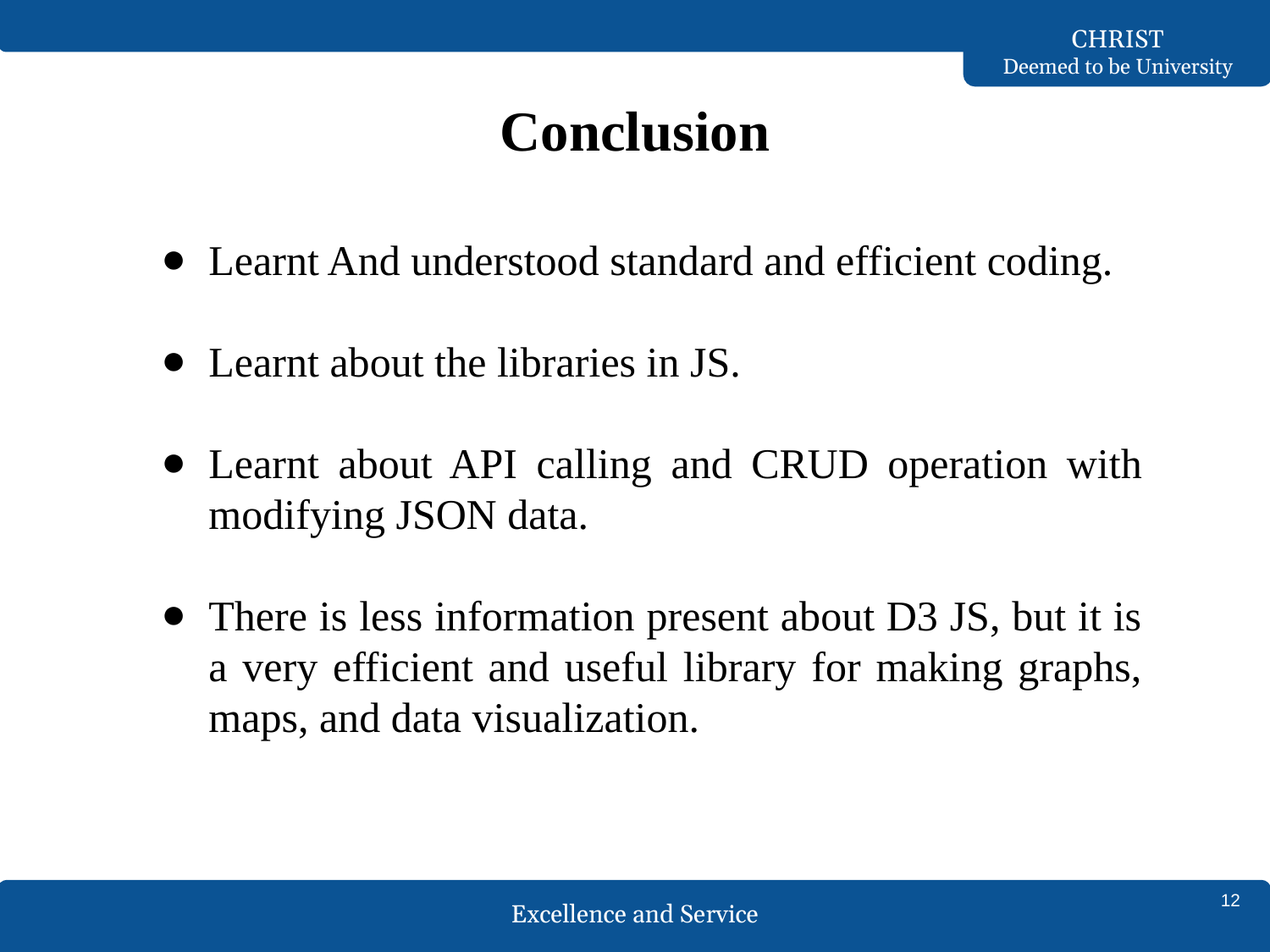

Conclusion
Learnt And understood standard and efficient coding.

Learnt about the libraries in JS.

Learnt about API calling and CRUD operation with modifying JSON data.

There is less information present about D3 JS, but it is a very efficient and useful library for making graphs, maps, and data visualization.

12